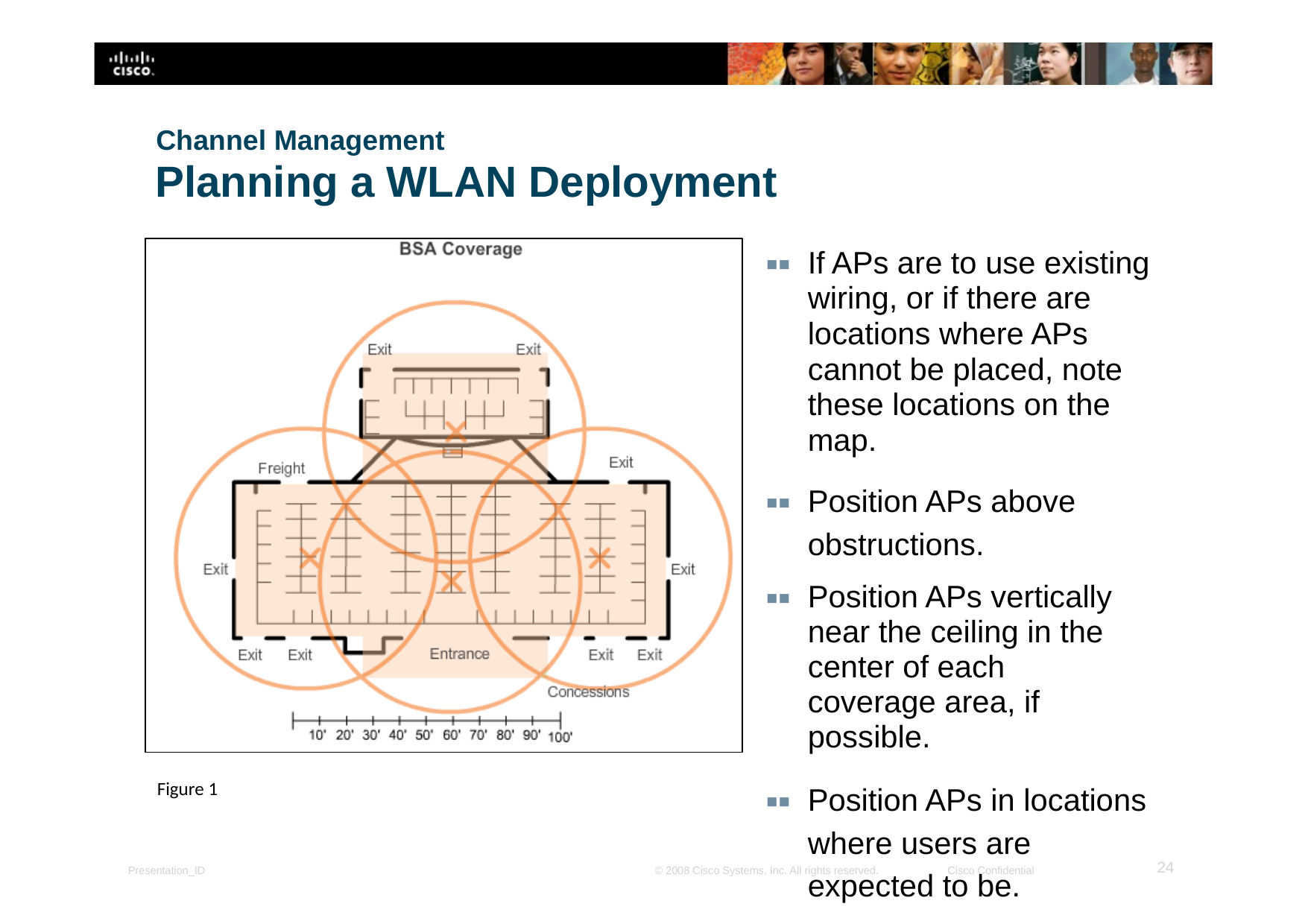

Channel Management
# Planning a WLAN Deployment

▪▪	If APs are to use existing wiring, or if there are locations where APs cannot be placed, note these locations on the map.
▪▪	Position APs above obstructions.
▪▪	Position APs vertically near the ceiling in the center of each coverage area, if possible.
▪▪	Position APs in locations where users are expected to be.
Figure 1
24
Presentation_ID
© 2008 Cisco Systems, Inc. All rights reserved.
Cisco Confidential